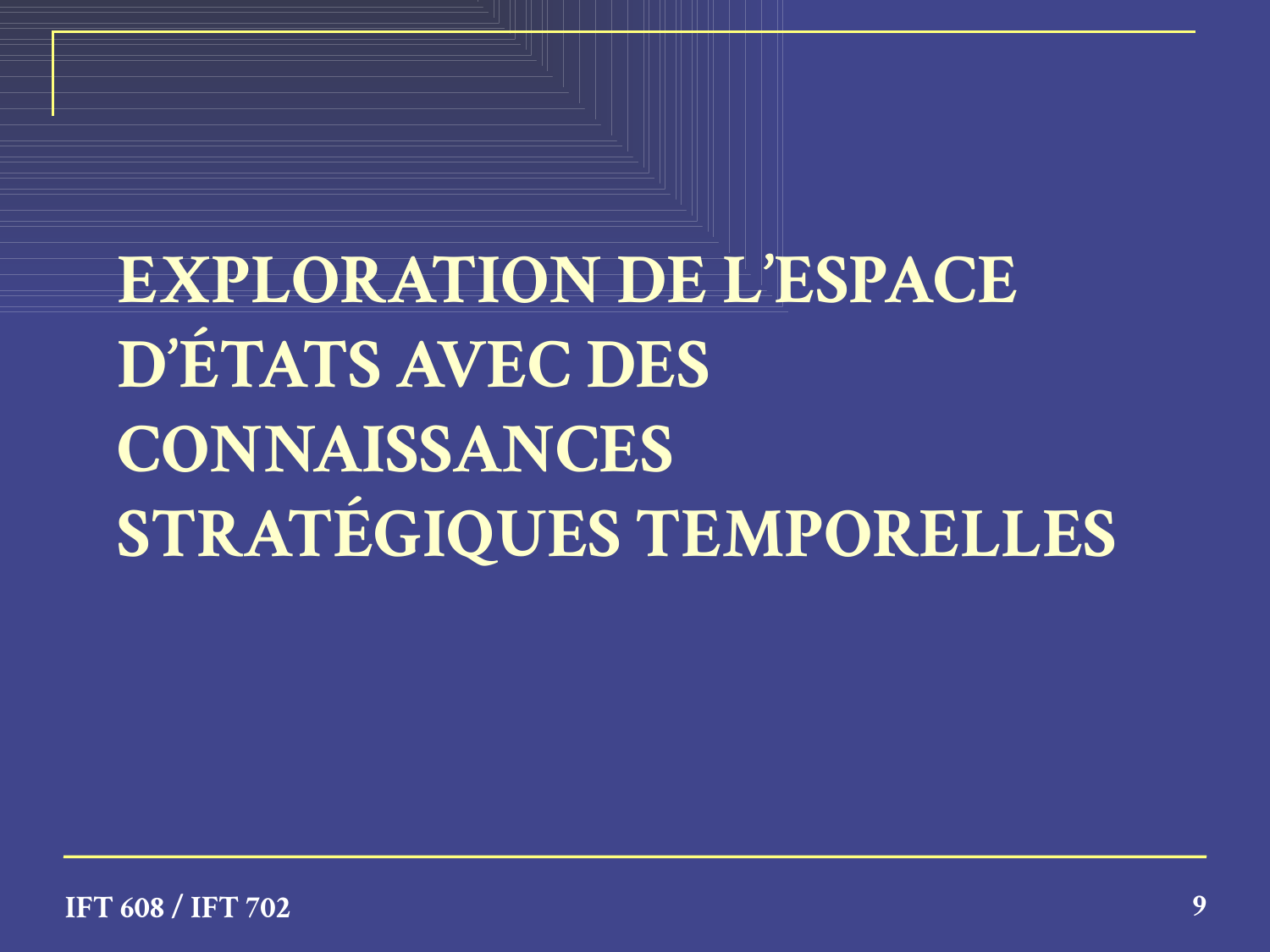

# Exploration de l’espace d’états avec des connaissances stratégiques temporelles